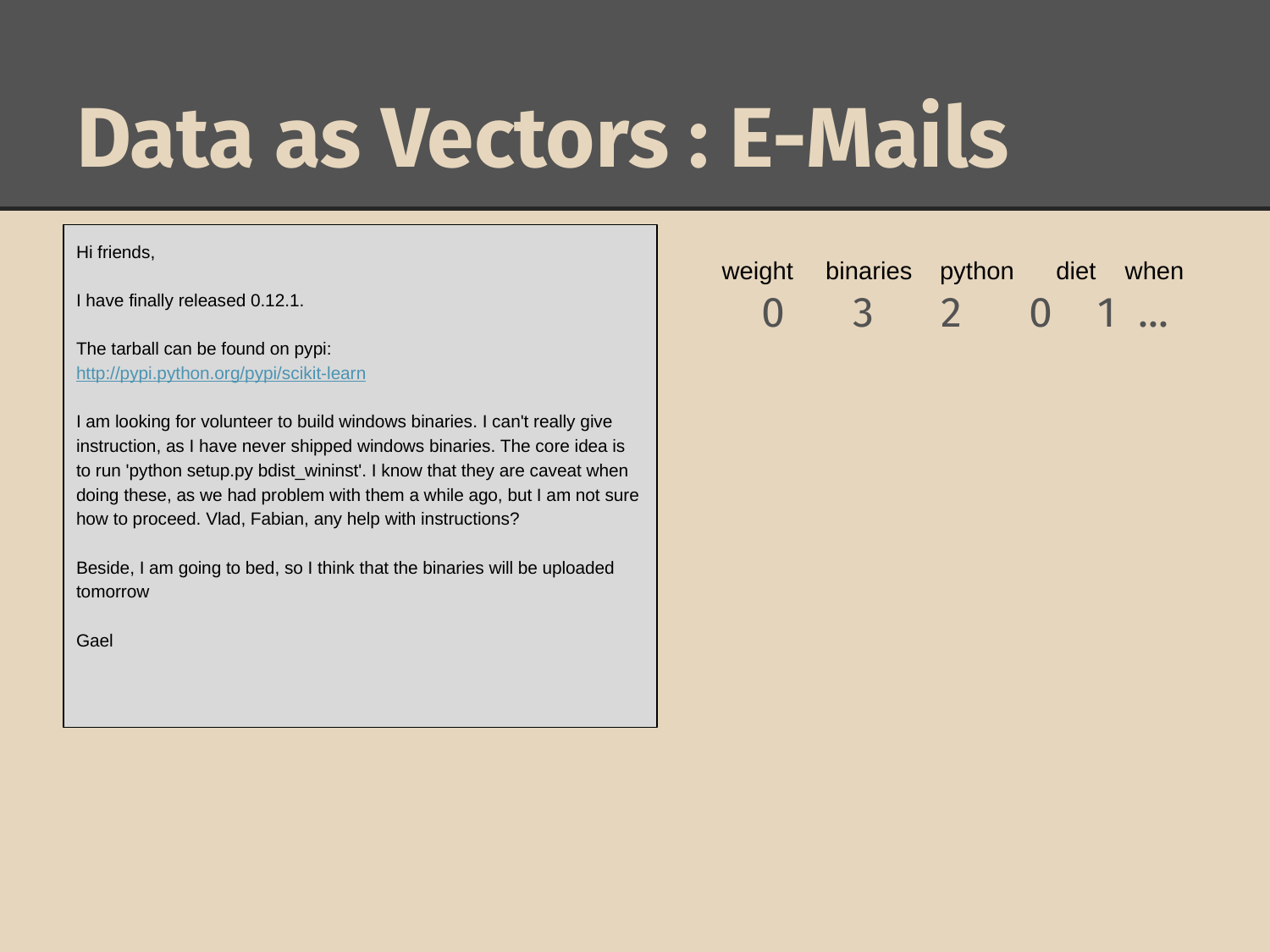

# Data as Vectors : E-Mails
Hi friends,
I have finally released 0.12.1.
The tarball can be found on pypi:
http://pypi.python.org/pypi/scikit-learn
I am looking for volunteer to build windows binaries. I can't really give
instruction, as I have never shipped windows binaries. The core idea is
to run 'python setup.py bdist_wininst'. I know that they are caveat when
doing these, as we had problem with them a while ago, but I am not sure
how to proceed. Vlad, Fabian, any help with instructions?
Beside, I am going to bed, so I think that the binaries will be uploaded tomorrow
Gael

weight
binaries
python
diet
when
0      3      2      0    1  ...